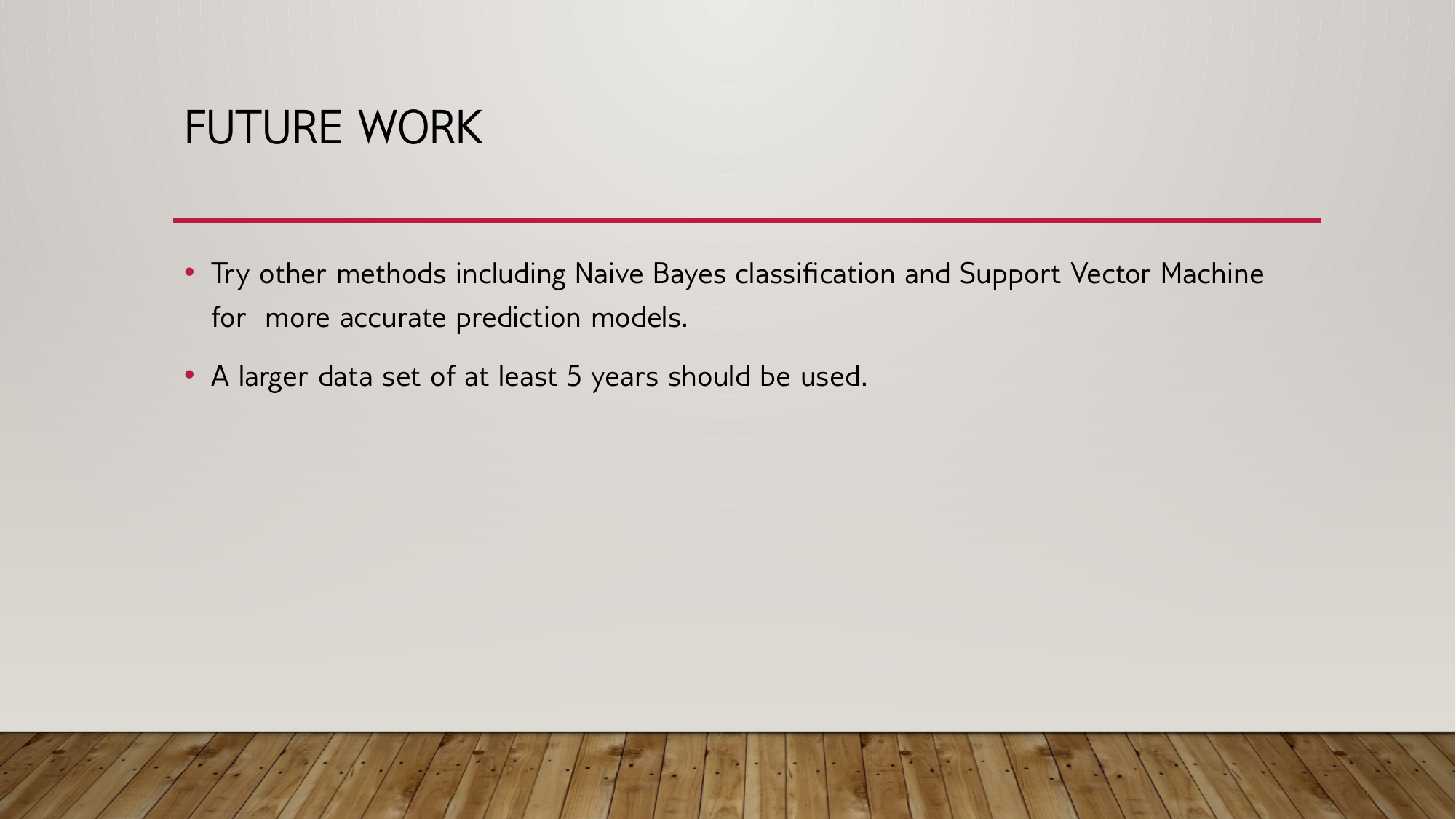

# Future work
Try other methods including Naive Bayes classiﬁcation and Support Vector Machine for  more accurate prediction models.
A larger data set of at least 5 years should be used.